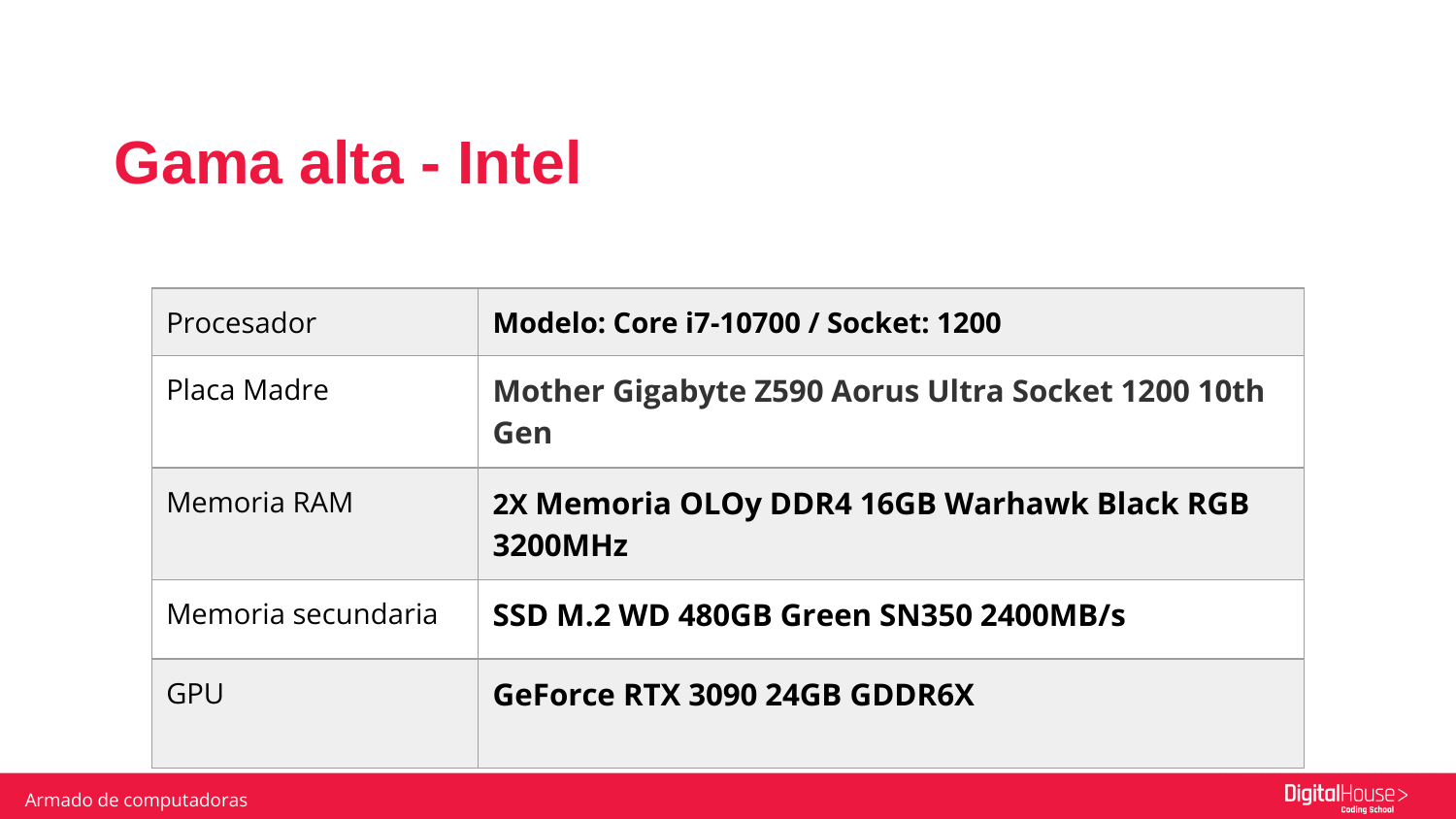

Gama alta - Intel

| Procesador | Modelo: Core i7-10700 / Socket: 1200 |
| --- | --- |
| Placa Madre | Mother Gigabyte Z590 Aorus Ultra Socket 1200 10th Gen |
| Memoria RAM | 2X Memoria OLOy DDR4 16GB Warhawk Black RGB 3200MHz |
| Memoria secundaria | SSD M.2 WD 480GB Green SN350 2400MB/s |
| GPU | GeForce RTX 3090 24GB GDDR6X |